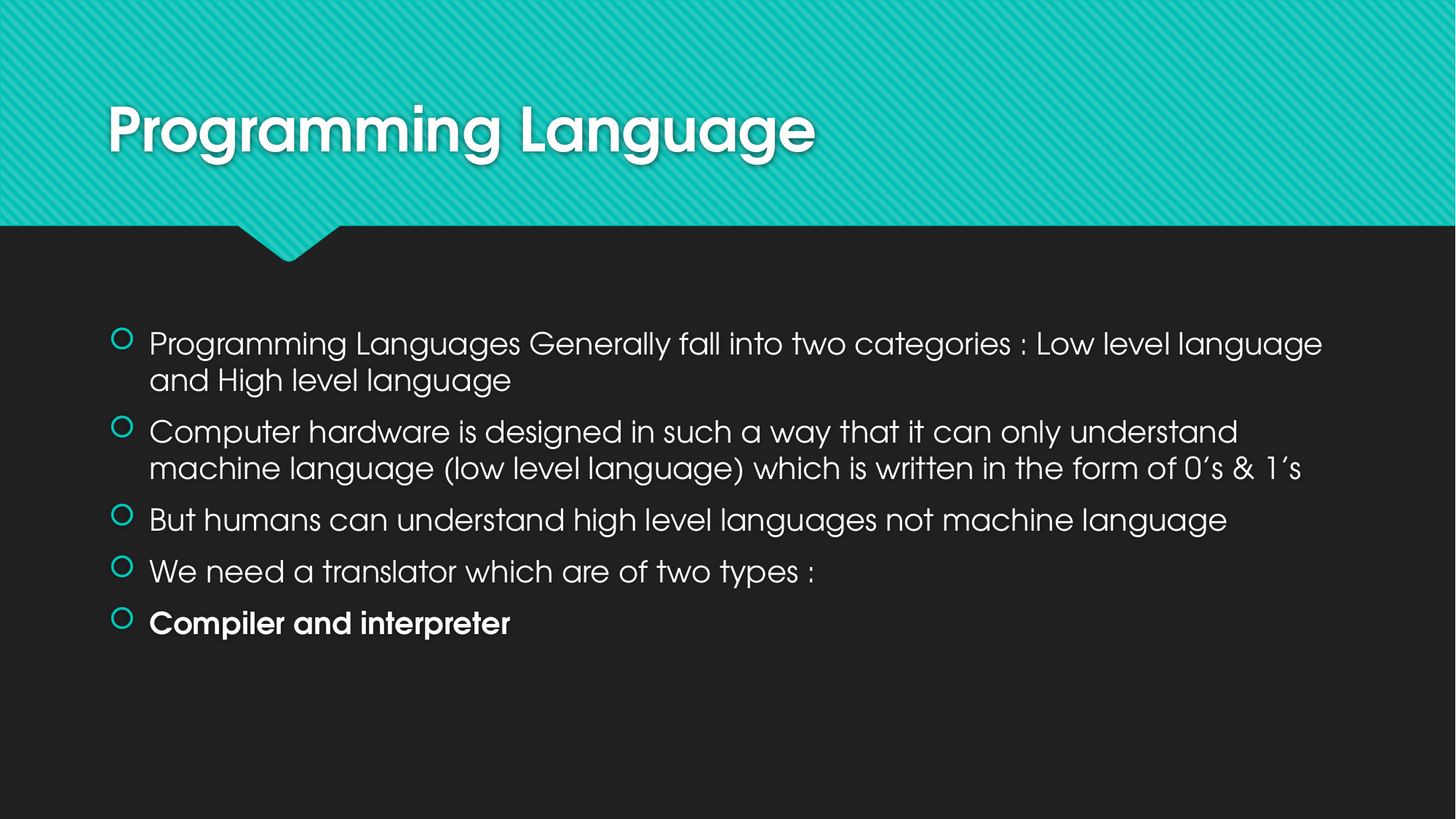

# Programming Language
Programming Languages Generally fall into two categories : Low level language and High level language
Computer hardware is designed in such a way that it can only understand machine language (low level language) which is written in the form of 0’s & 1’s
But humans can understand high level languages not machine language
We need a translator which are of two types :
Compiler and interpreter